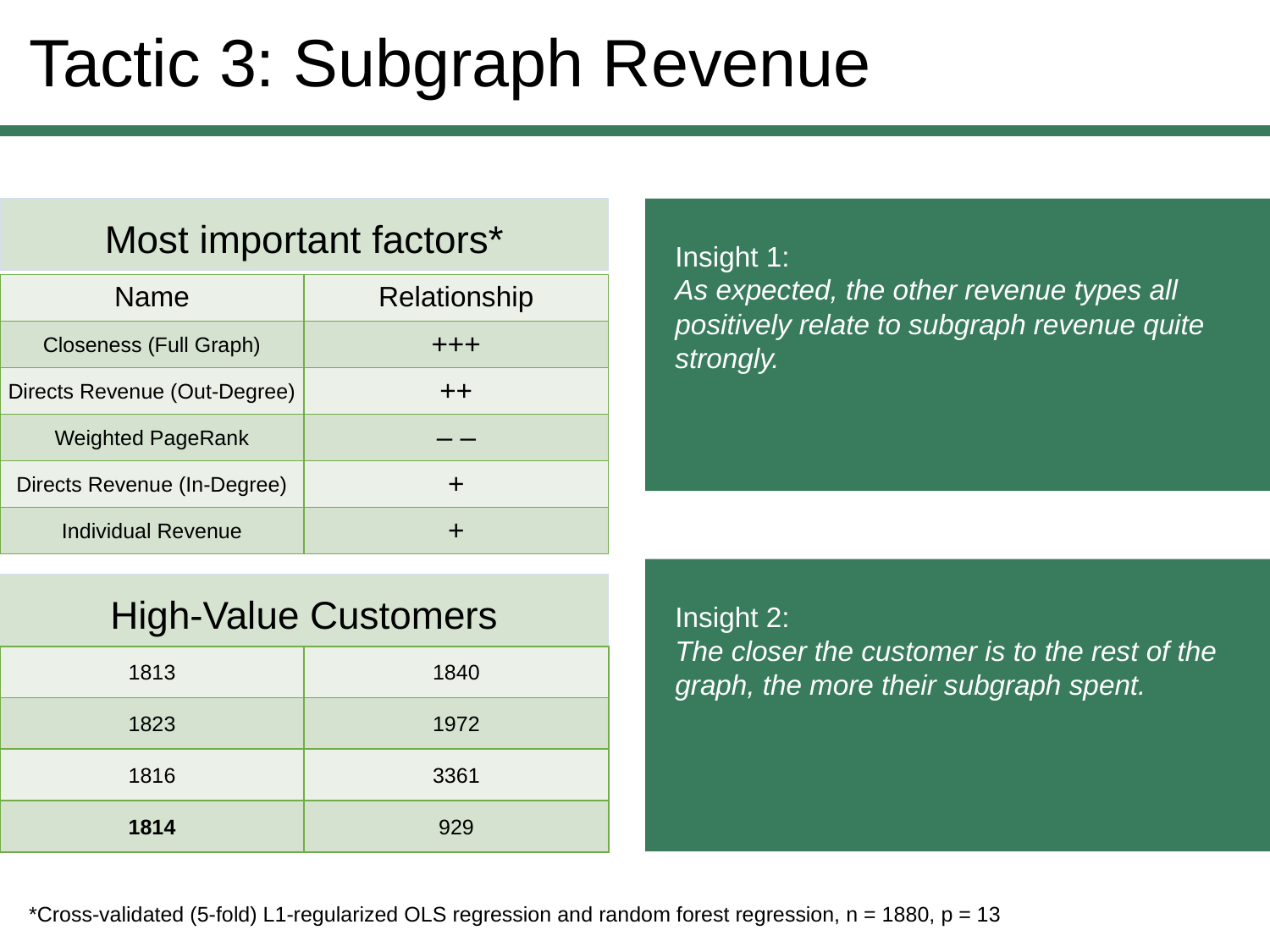

# Tactic 3: Subgraph Revenue

Insight 1:
As expected, the other revenue types all positively relate to subgraph revenue quite strongly.
Most important factors*
| Name | Relationship |
| --- | --- |
| Closeness (Full Graph) | +++ |
| Directs Revenue (Out-Degree) | ++ |
| Weighted PageRank | – – |
| Directs Revenue (In-Degree) | + |
| Individual Revenue | + |

Insight 2:
The closer the customer is to the rest of the graph, the more their subgraph spent.
High-Value Customers
| 1813 | 1840 |
| --- | --- |
| 1823 | 1972 |
| 1816 | 3361 |
| 1814 | 929 |
*Cross-validated (5-fold) L1-regularized OLS regression and random forest regression, n = 1880, p = 13